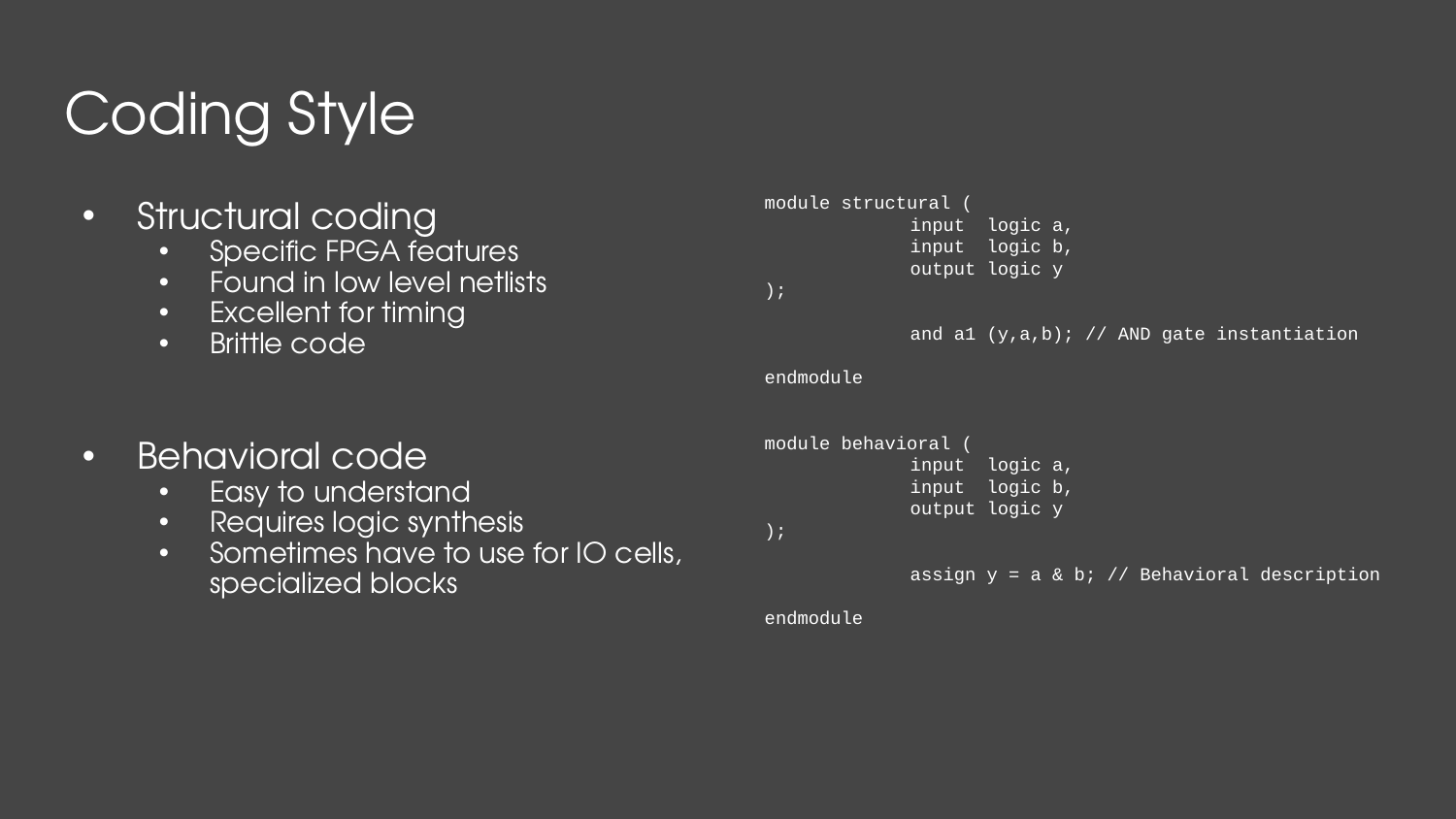

# Coding Style
Structural coding
Specific FPGA features
Found in low level netlists
Excellent for timing
Brittle code

Behavioral code
Easy to understand
Requires logic synthesis
Sometimes have to use for IO cells, specialized blocks
module structural (
	input  logic a,
	input  logic b,
	output logic y
);

	and a1 (y,a,b); // AND gate instantiation

endmodule

module behavioral (
	input  logic a,
	input  logic b,
	output logic y
);

	assign y = a & b; // Behavioral description

endmodule